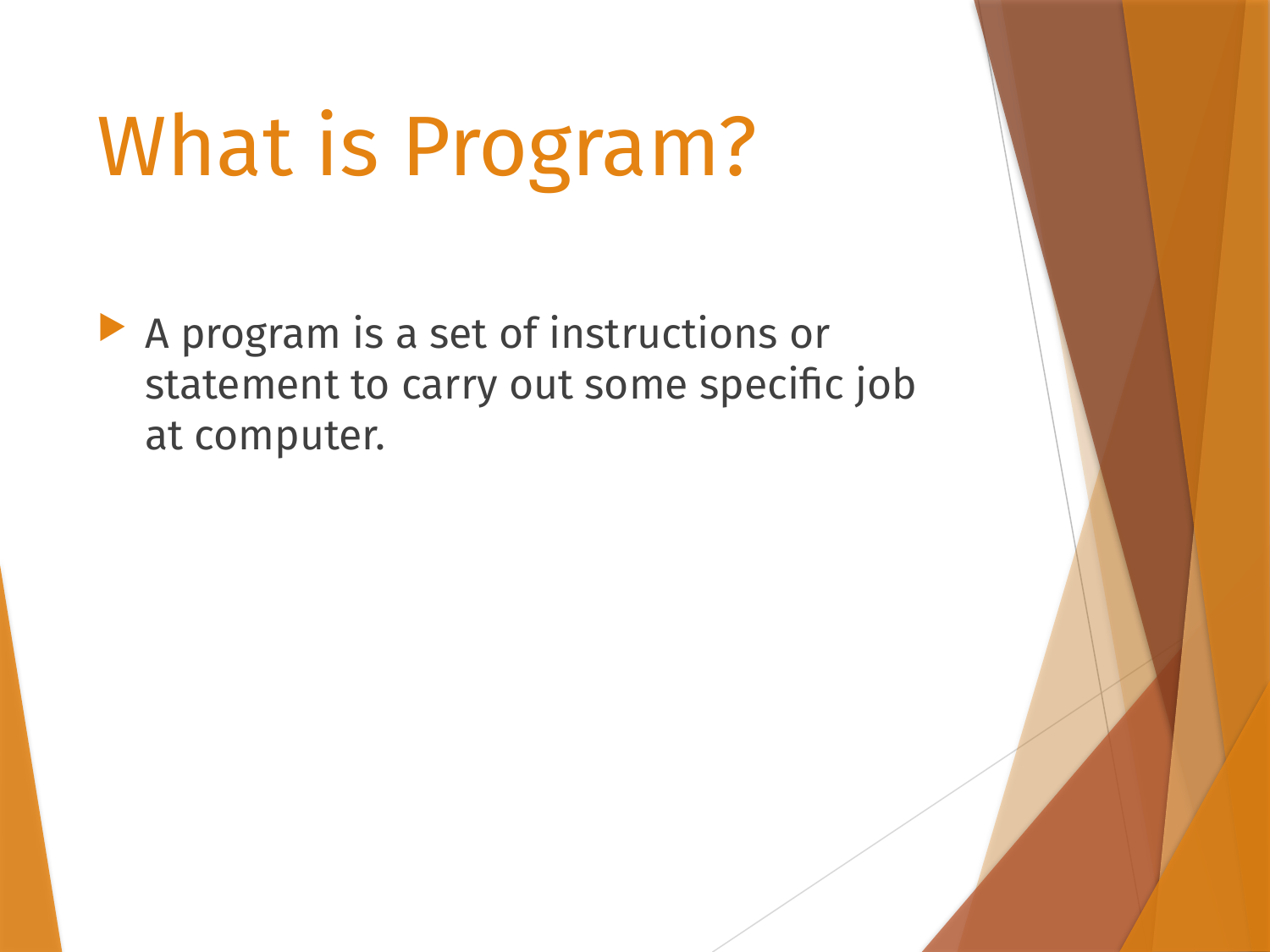

# What is Program?
A program is a set of instructions or statement to carry out some specific job at computer.